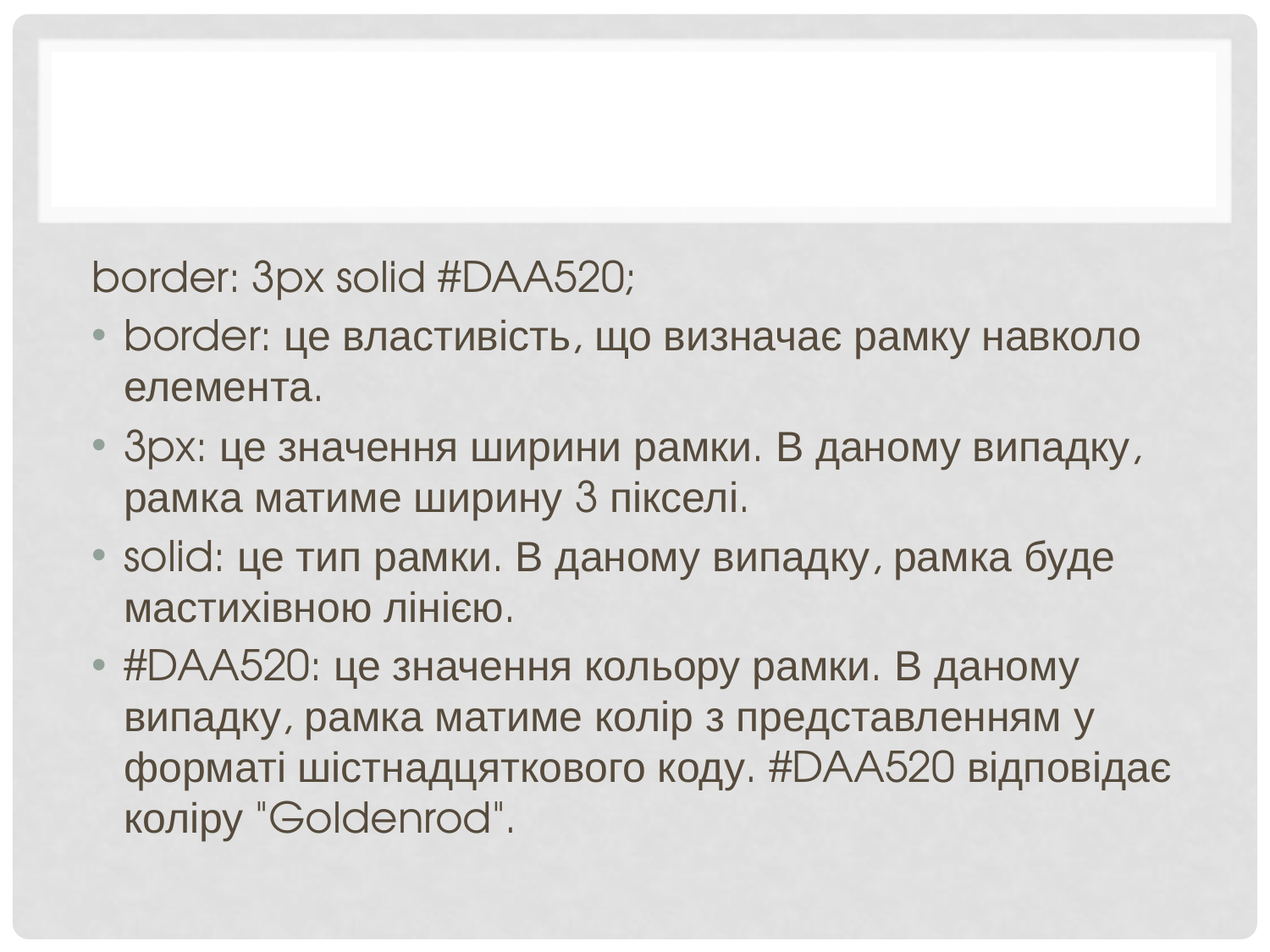

#
border: 3px solid #DAA520;
border: це властивість, що визначає рамку навколо елемента.
3px: це значення ширини рамки. В даному випадку, рамка матиме ширину 3 пікселі.
solid: це тип рамки. В даному випадку, рамка буде мастихівною лінією.
#DAA520: це значення кольору рамки. В даному випадку, рамка матиме колір з представленням у форматі шістнадцяткового коду. #DAA520 відповідає коліру "Goldenrod".